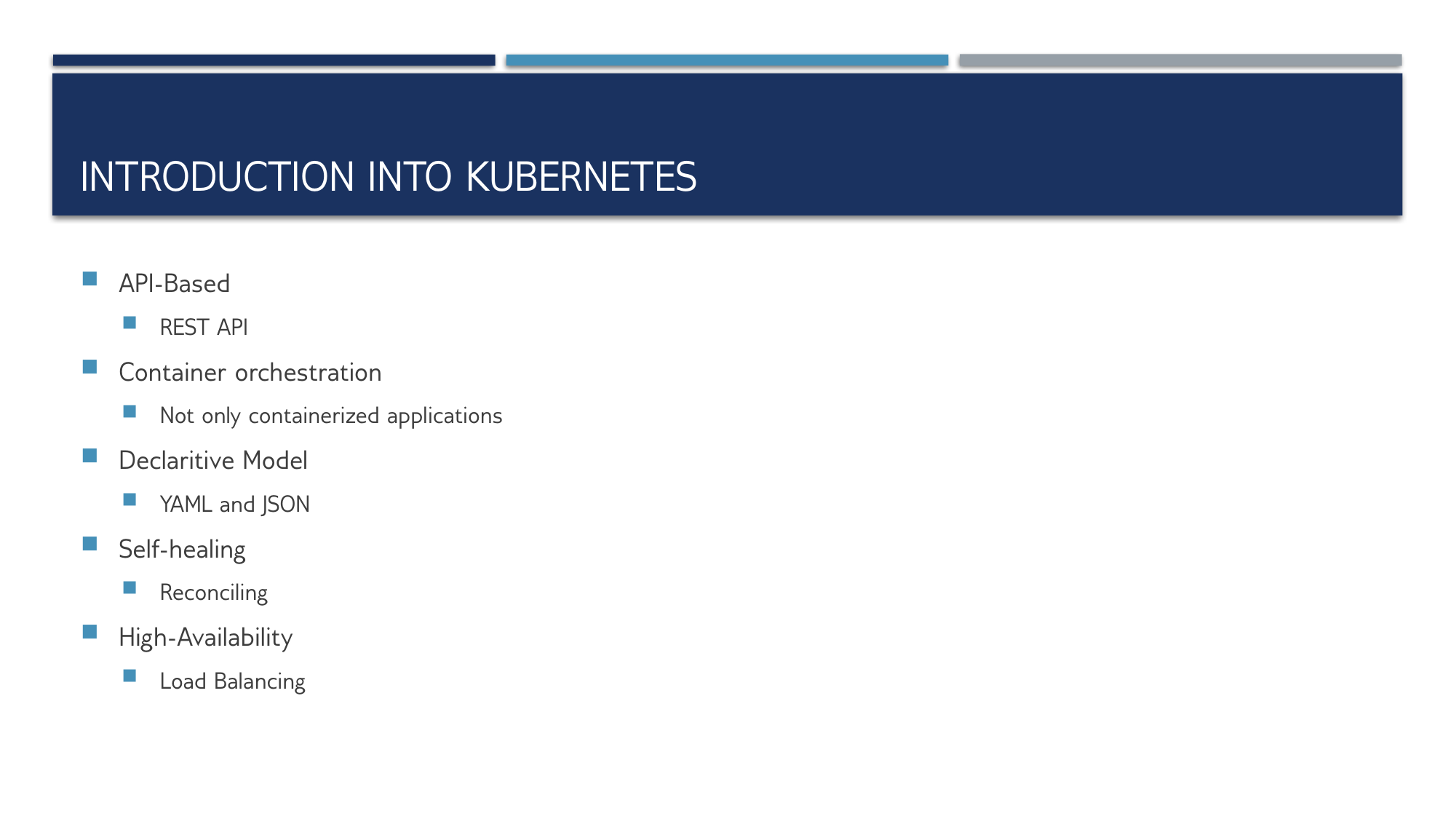

# Introduction into Kubernetes
API-Based
REST API
Container orchestration
Not only containerized applications
Declaritive Model
YAML and JSON
Self-healing
Reconciling
High-Availability
Load Balancing